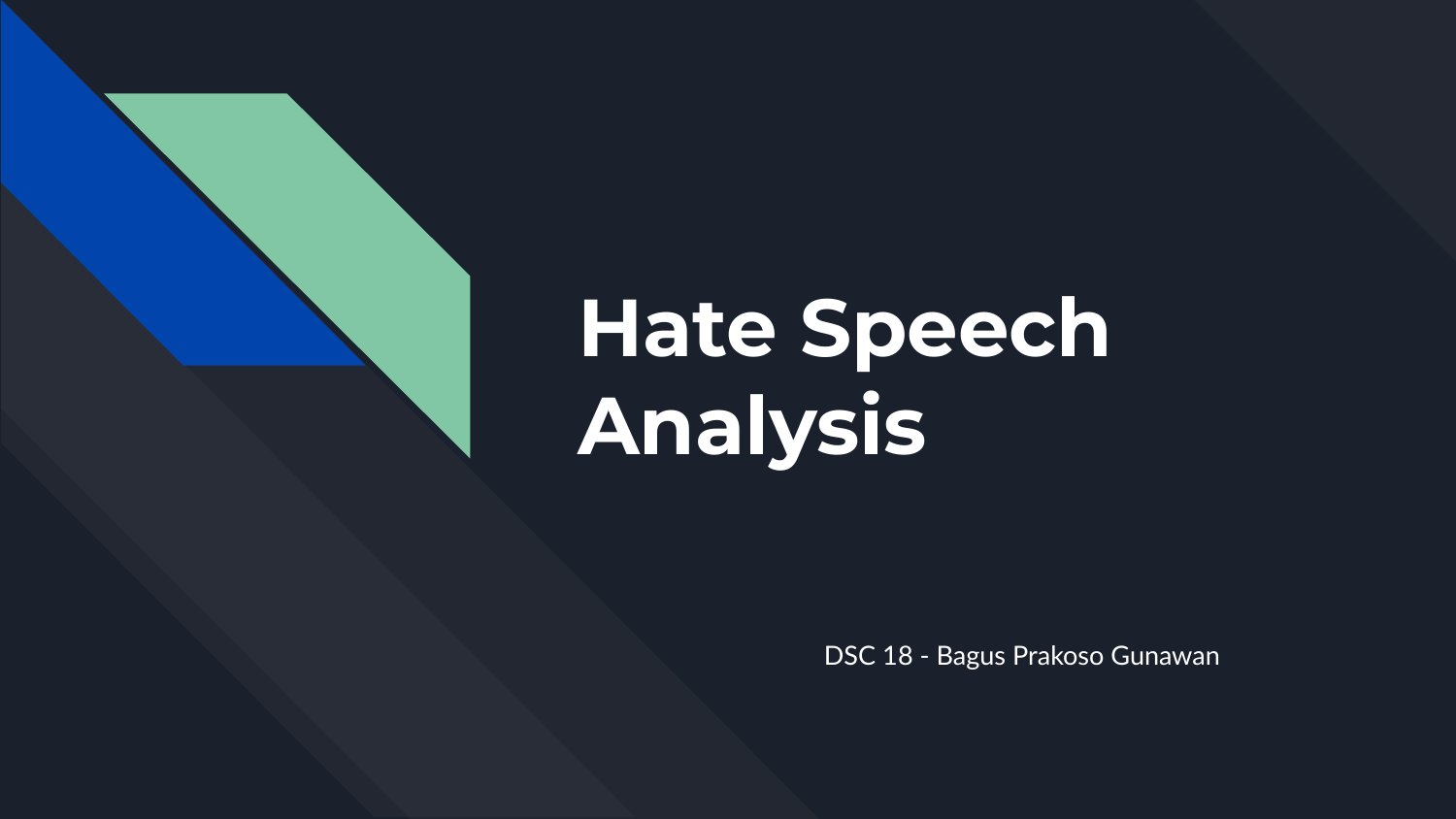

# Hate Speech Analysis
DSC 18 - Bagus Prakoso Gunawan